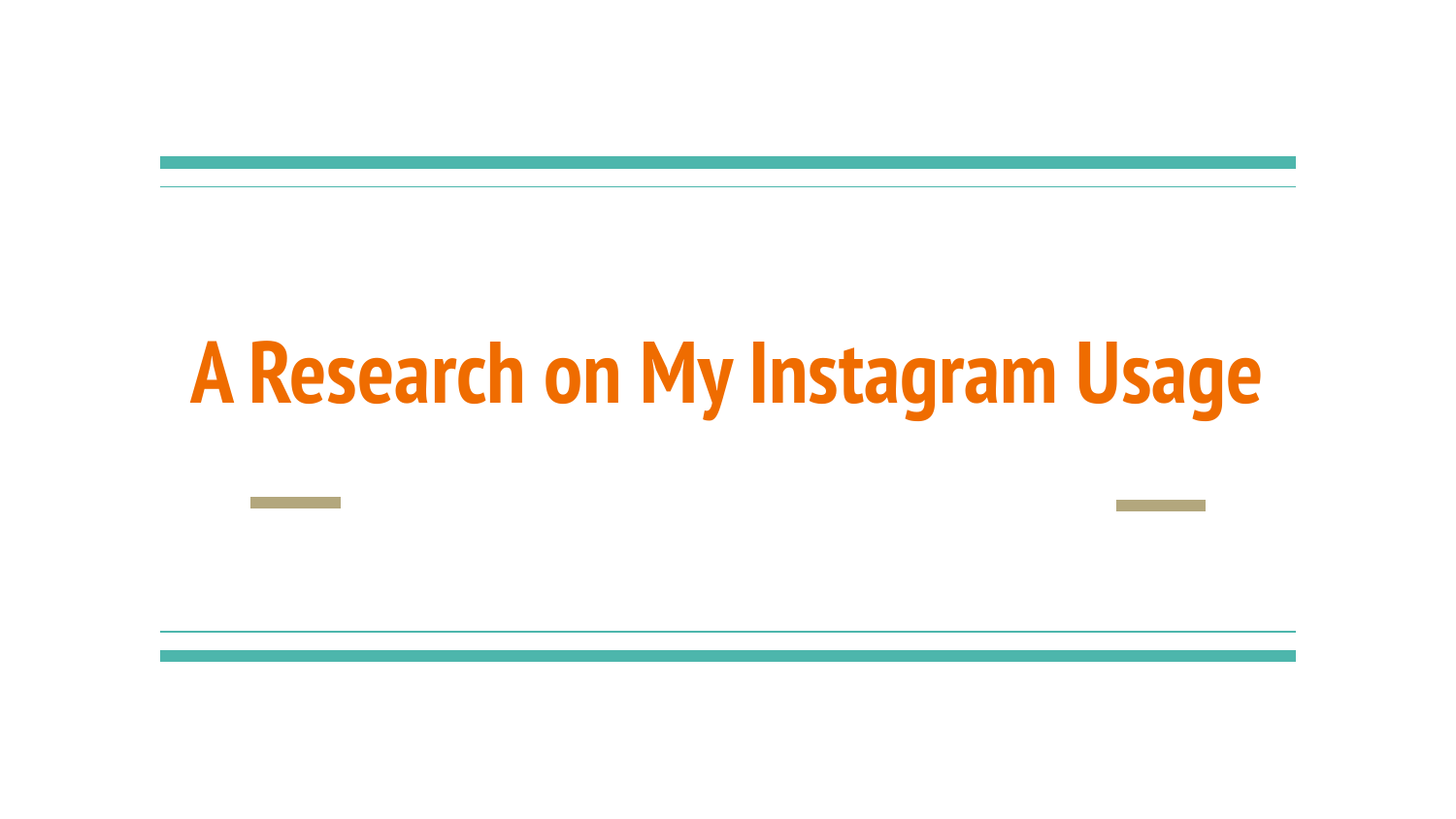

# A Research on My Instagram Usage